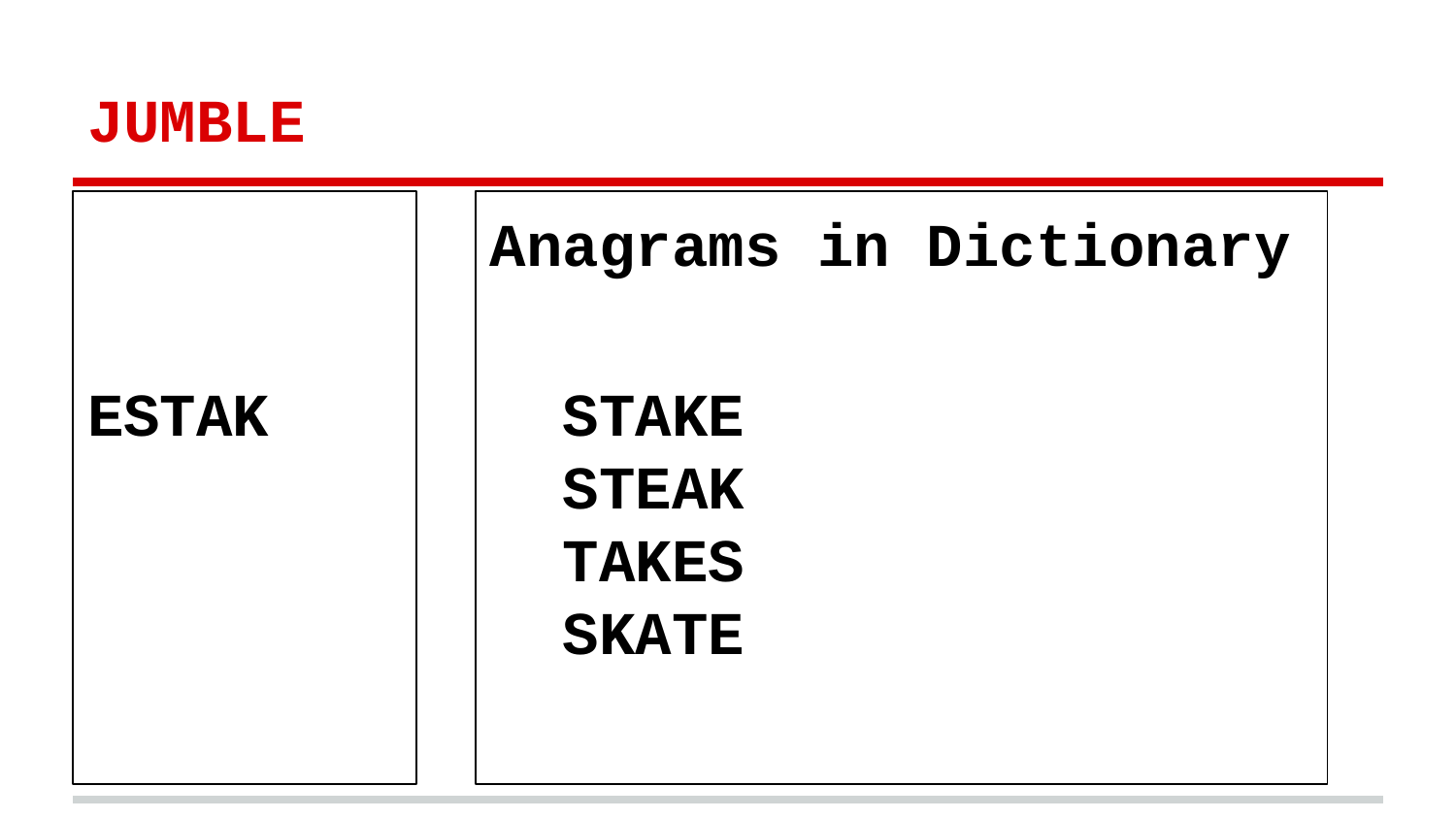

# JUMBLE

ESTAK

Anagrams in Dictionary

STAKE
STEAK
TAKES
SKATE